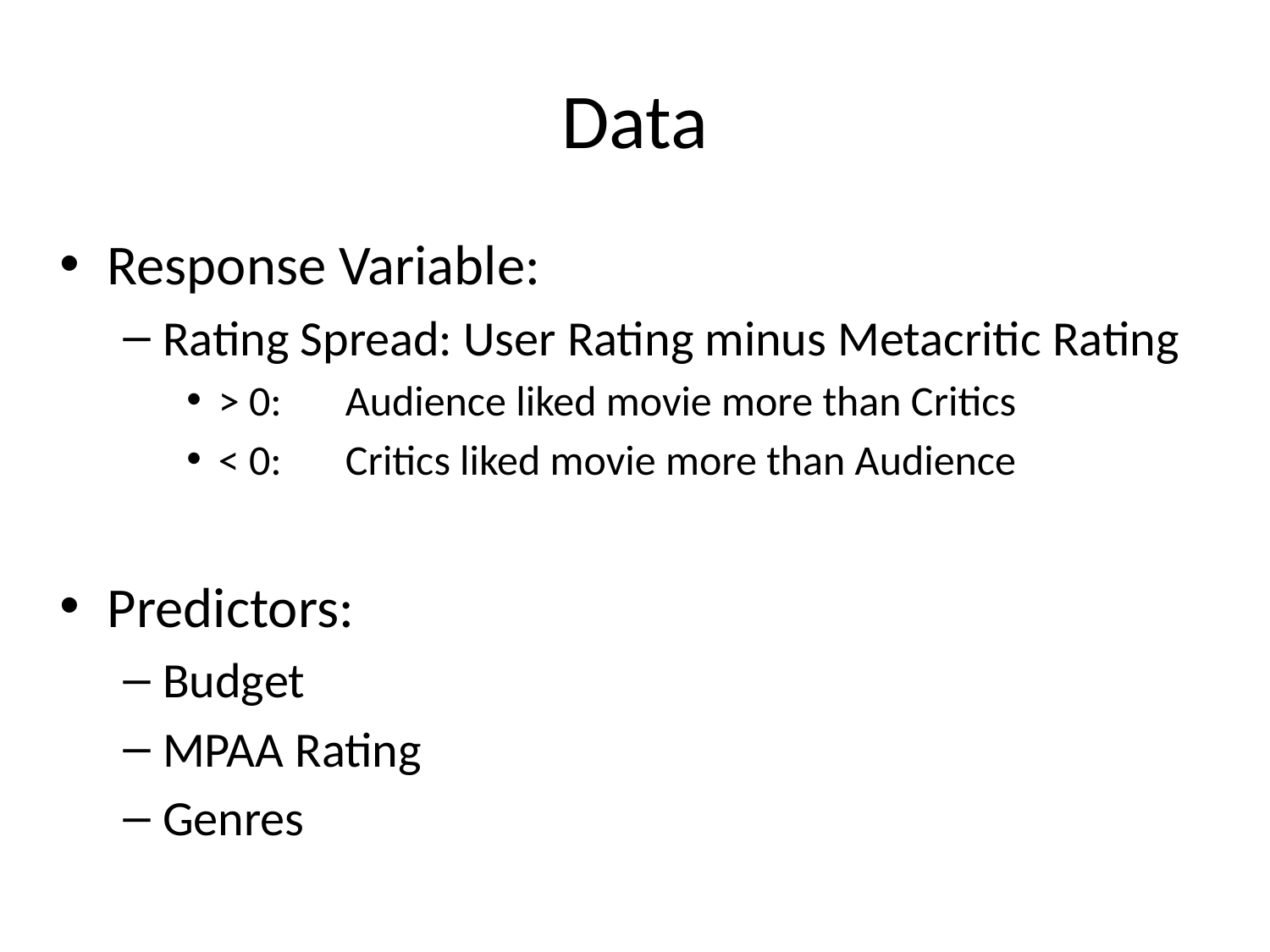

# Data
Response Variable:
Rating Spread: User Rating minus Metacritic Rating
> 0: 	Audience liked movie more than Critics
< 0: 	Critics liked movie more than Audience

Predictors:
Budget
MPAA Rating
Genres